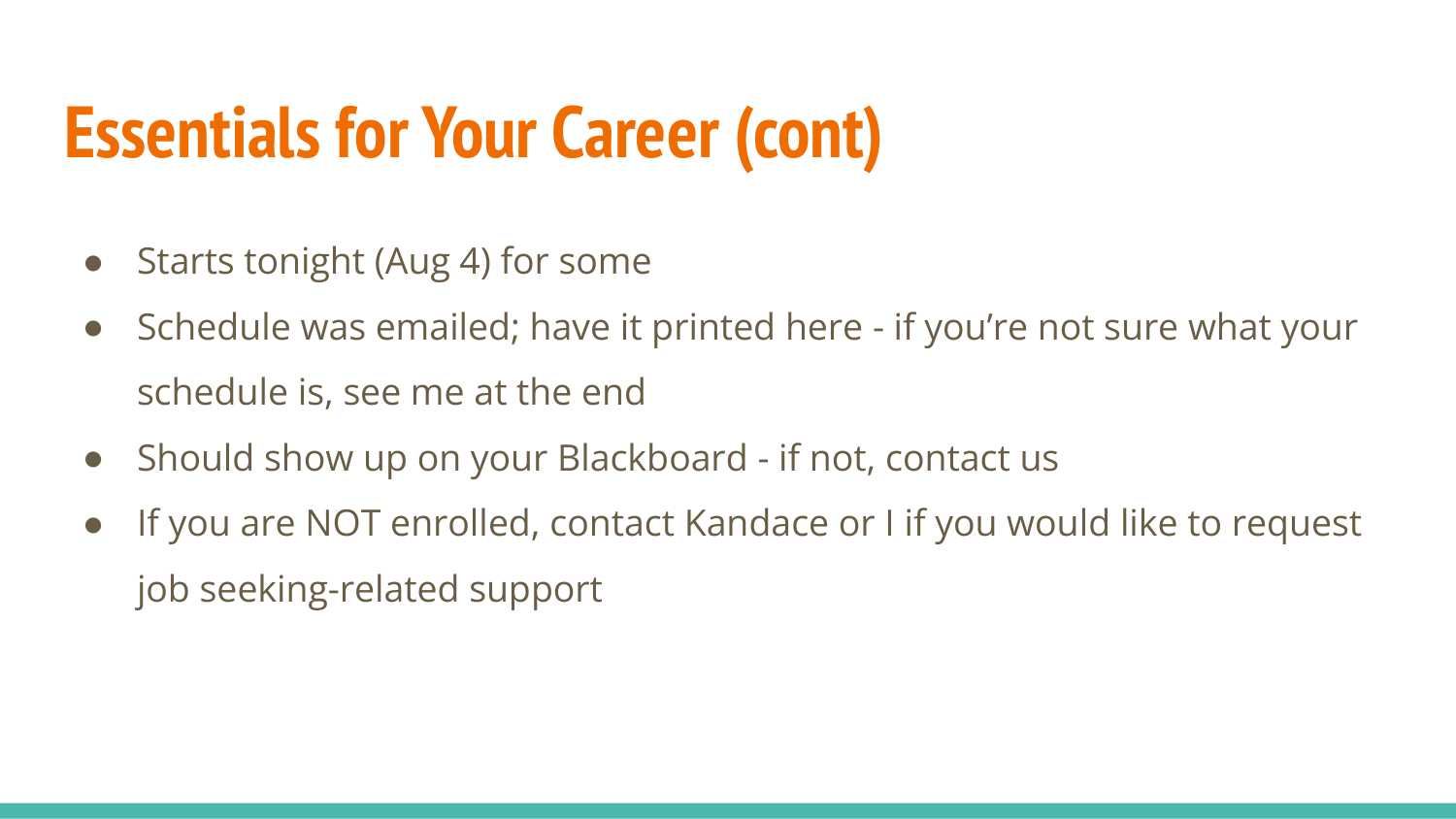

# Essentials for Your Career (cont)
Starts tonight (Aug 4) for some
Schedule was emailed; have it printed here - if you’re not sure what your schedule is, see me at the end
Should show up on your Blackboard - if not, contact us
If you are NOT enrolled, contact Kandace or I if you would like to request job seeking-related support